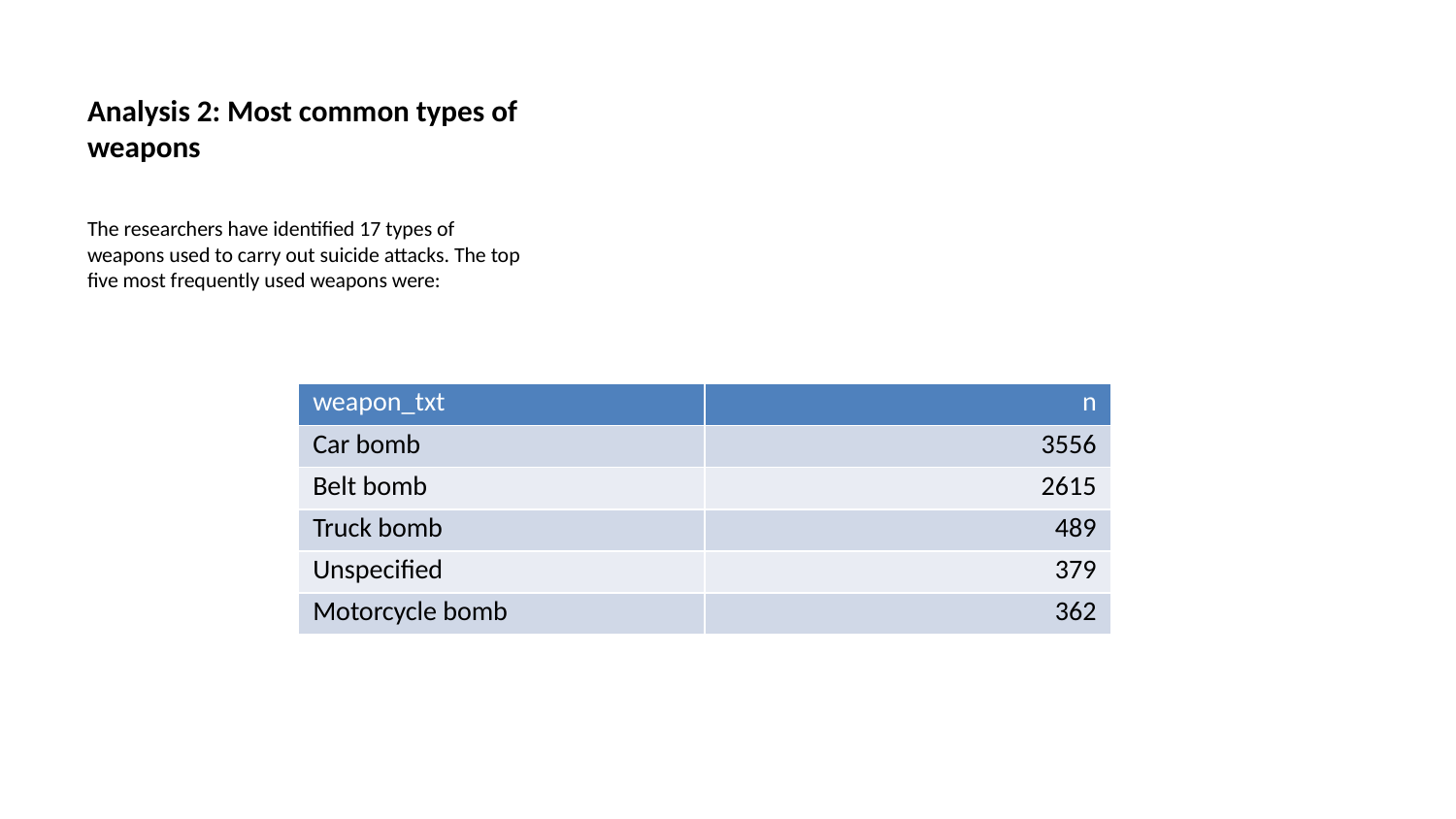

# Analysis 2: Most common types of weapons
The researchers have identified 17 types of weapons used to carry out suicide attacks. The top five most frequently used weapons were:
| weapon\_txt | n |
| --- | --- |
| Car bomb | 3556 |
| Belt bomb | 2615 |
| Truck bomb | 489 |
| Unspecified | 379 |
| Motorcycle bomb | 362 |